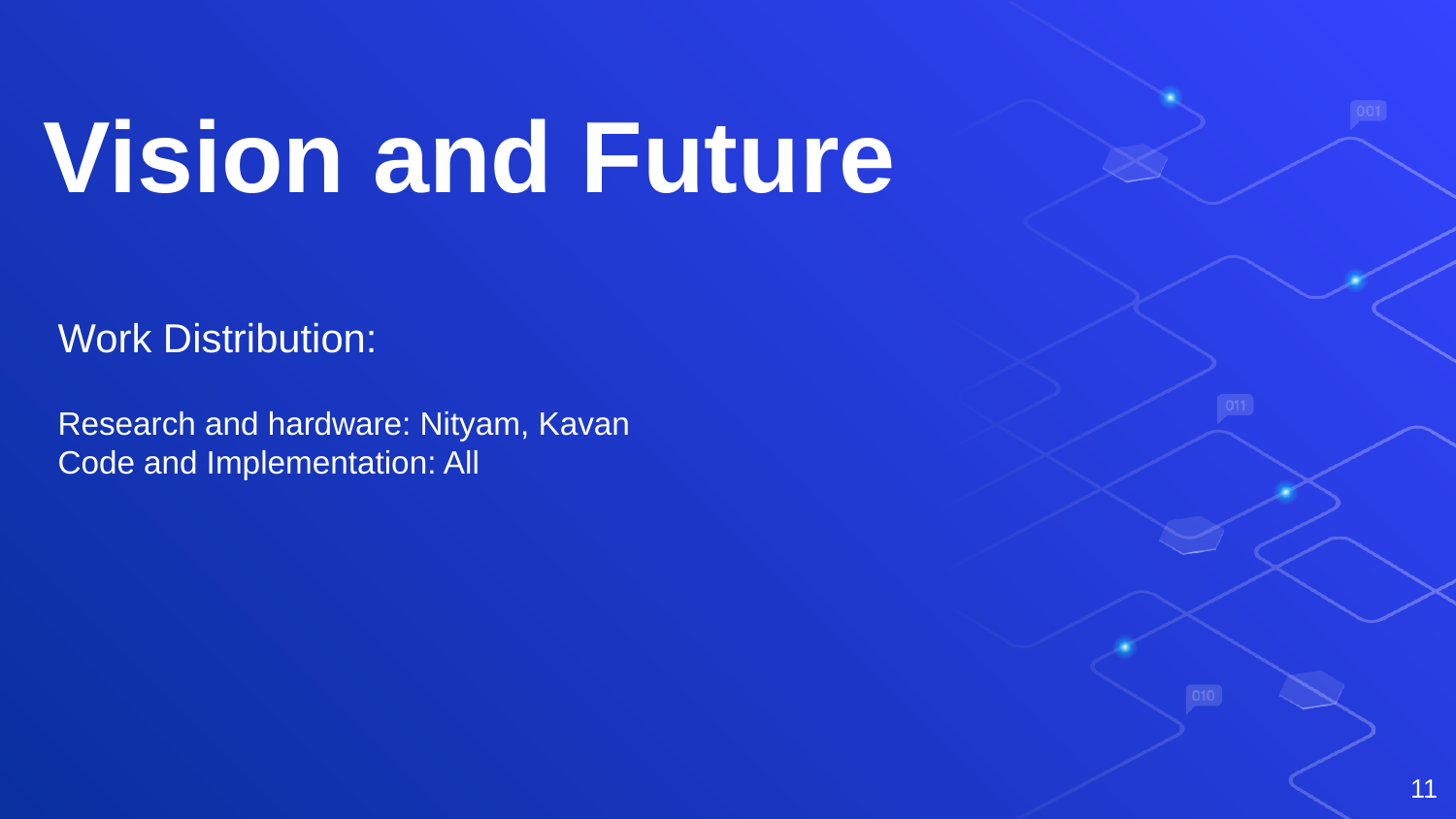

Vision and Future
Work Distribution:

Research and hardware: Nityam, Kavan
Code and Implementation: All
11